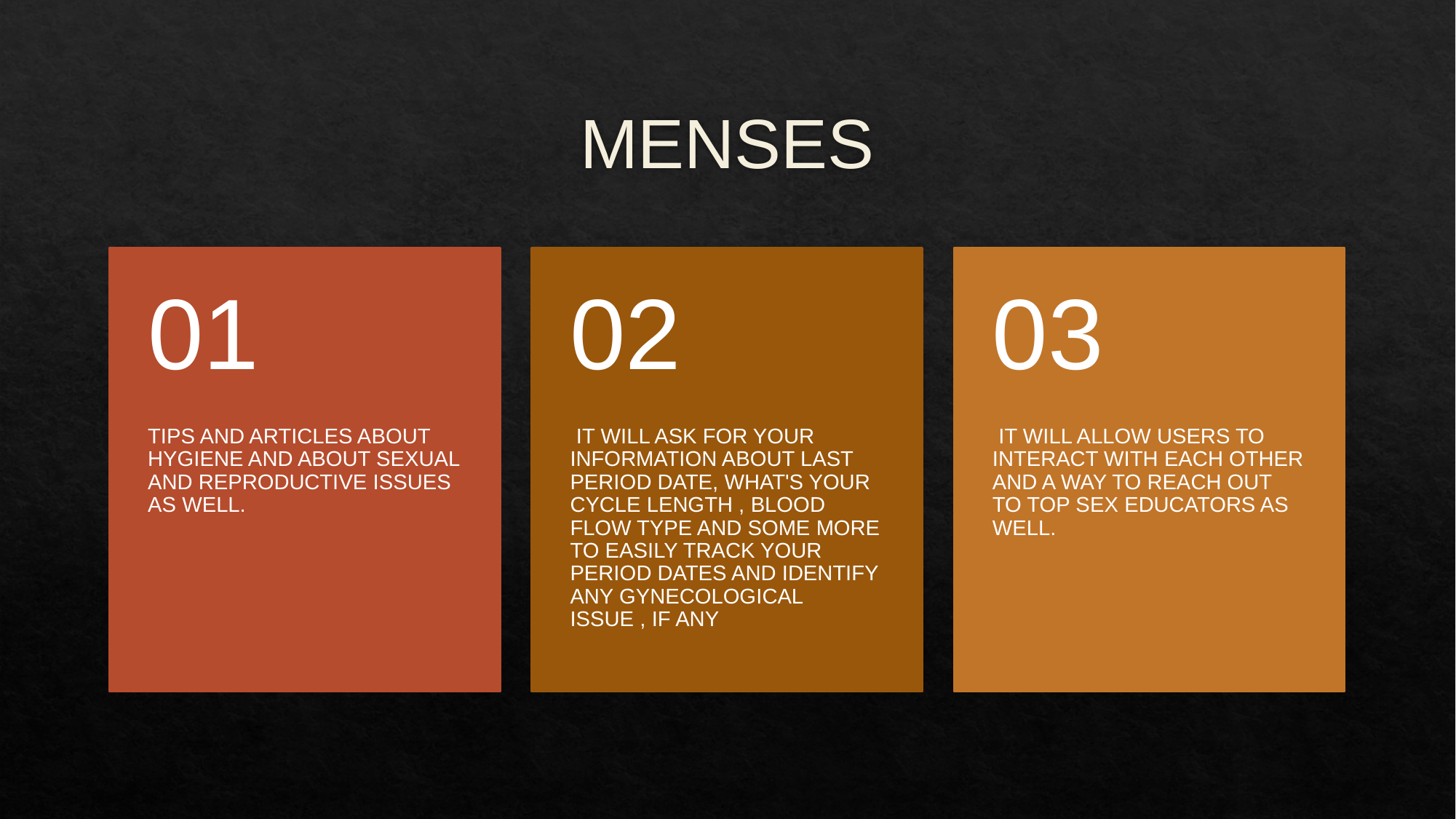

# MENSES
tips and articles about hygiene and about sexual and reproductive issues as well.
01
 It will ask for your information about last period date, what's your cycle length , blood flow type and some more to easily track your period dates and identify any gynecological issue , if any
02
 It will allow users to interact with each other and a way to reach out to top sex educators as well.
03